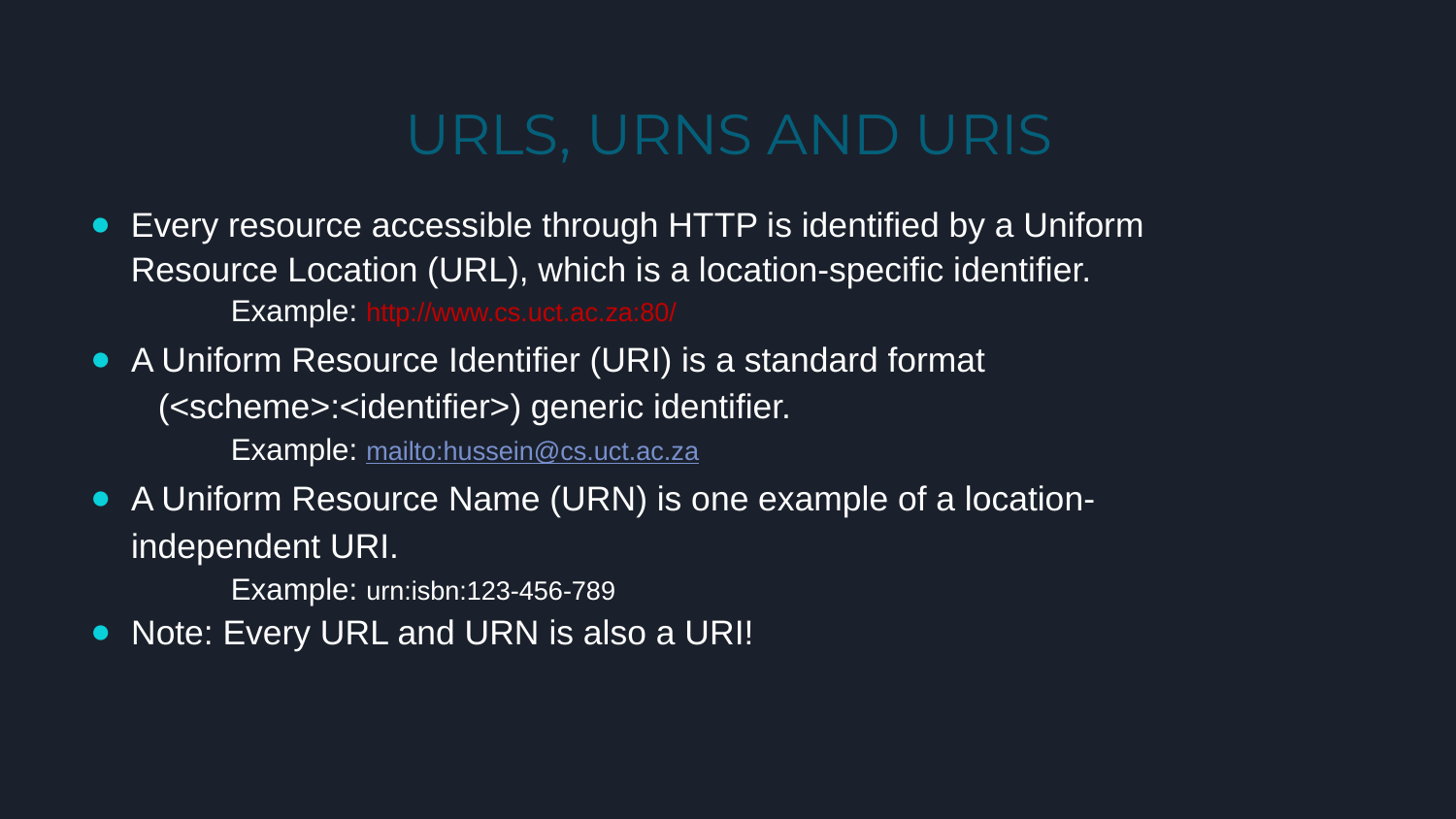

# URLS, URNS AND URIS
Every resource accessible through HTTP is identified by a Uniform Resource Location (URL), which is a location-specific identifier.
Example: http://www.cs.uct.ac.za:80/
A Uniform Resource Identifier (URI) is a standard format
(<scheme>:<identifier>) generic identifier.
Example: mailto:hussein@cs.uct.ac.za
A Uniform Resource Name (URN) is one example of a location-independent URI.
Example: urn:isbn:123-456-789
Note: Every URL and URN is also a URI!